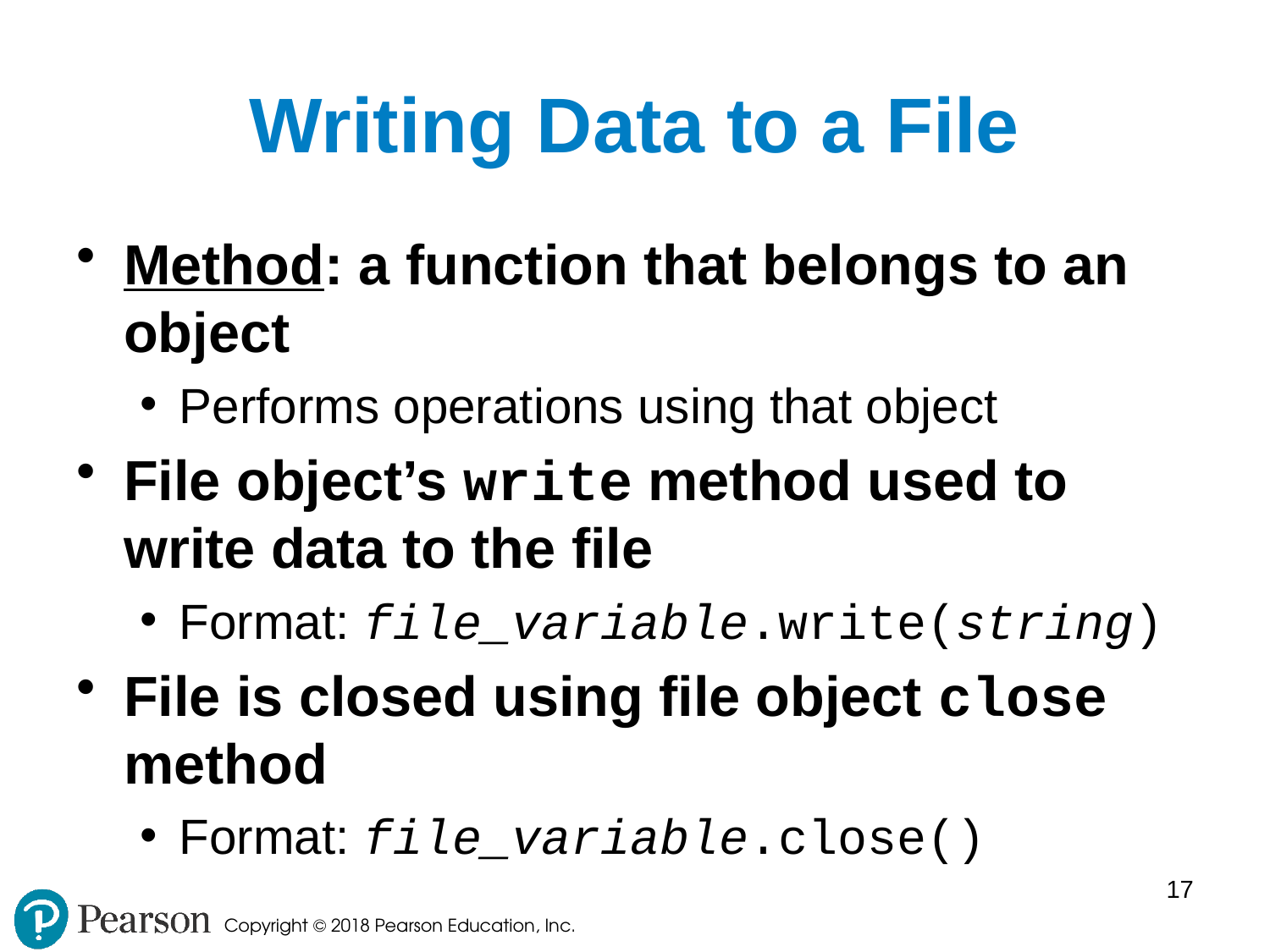

# Writing Data to a File
Method: a function that belongs to an object
Performs operations using that object
File object’s write method used to write data to the file
Format: file_variable.write(string)
File is closed using file object close method
Format: file_variable.close()

17